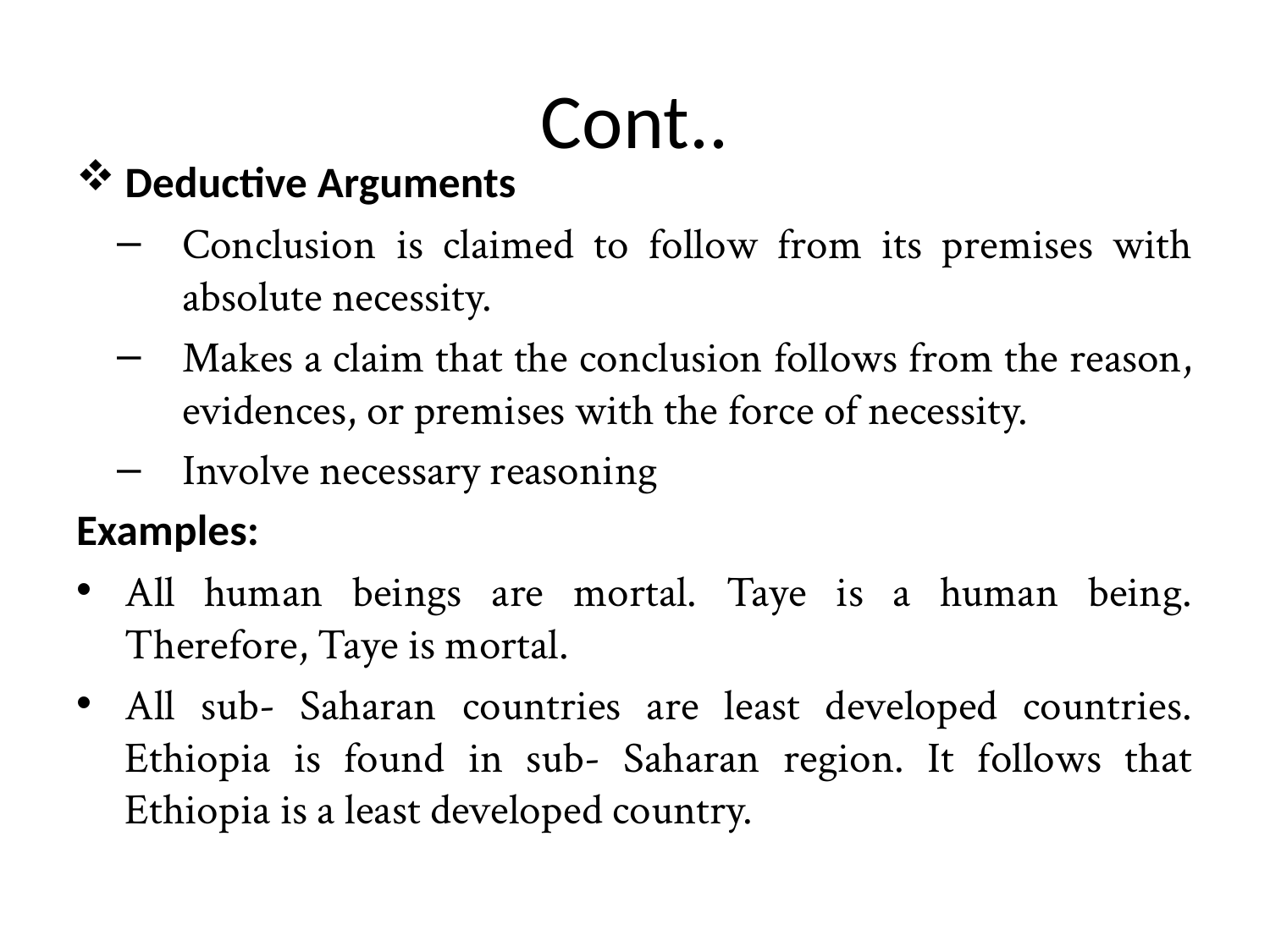

# Cont..
Deductive Arguments
Conclusion is claimed to follow from its premises with absolute necessity.
Makes a claim that the conclusion follows from the reason, evidences, or premises with the force of necessity.
Involve necessary reasoning
Examples:
All human beings are mortal. Taye is a human being. Therefore, Taye is mortal.
All sub- Saharan countries are least developed countries. Ethiopia is found in sub- Saharan region. It follows that Ethiopia is a least developed country.